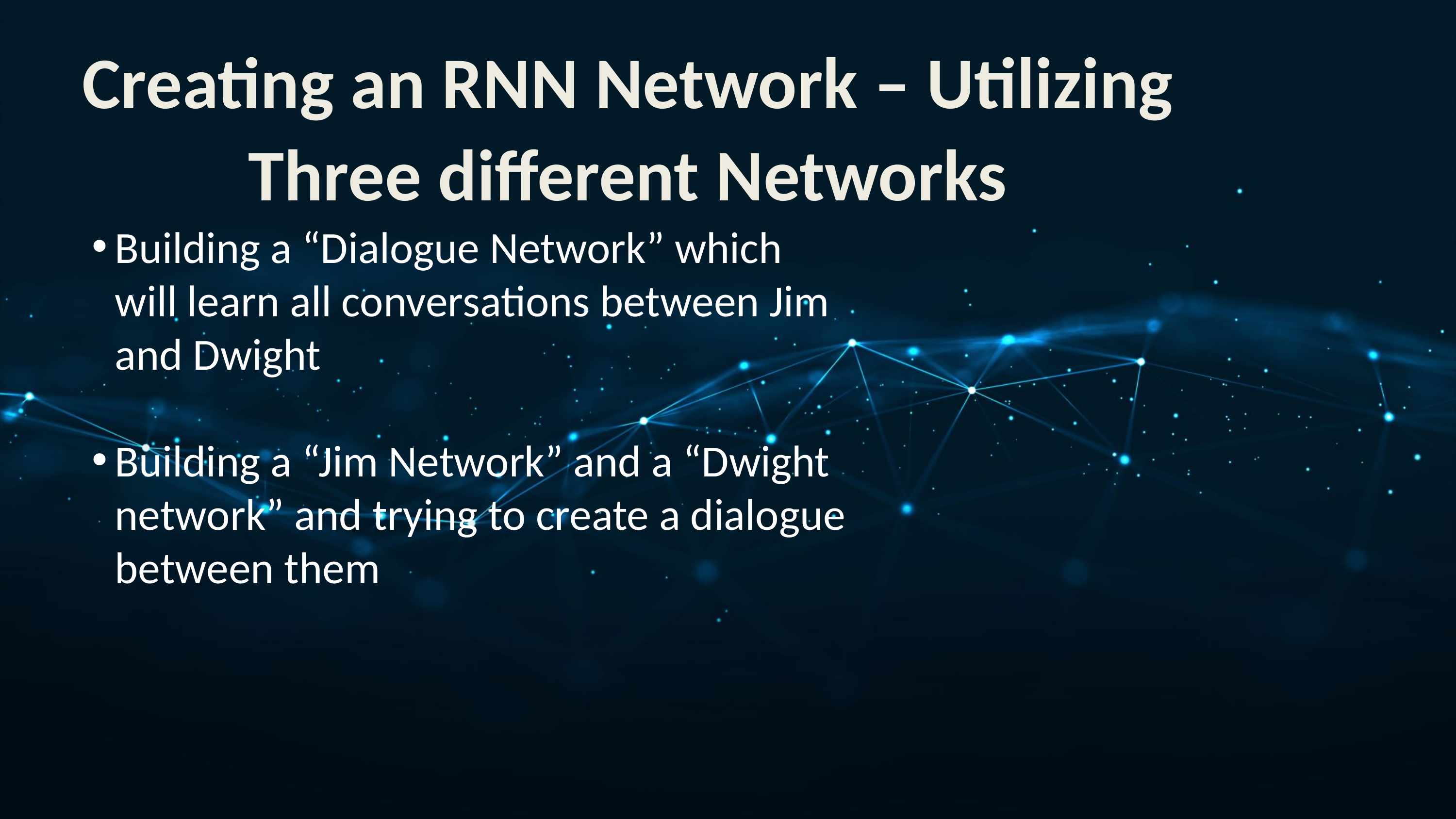

Creating an RNN Network – Utilizing Three different Networks
Building a “Dialogue Network” which will learn all conversations between Jim and Dwight

Building a “Jim Network” and a “Dwight network” and trying to create a dialogue between them